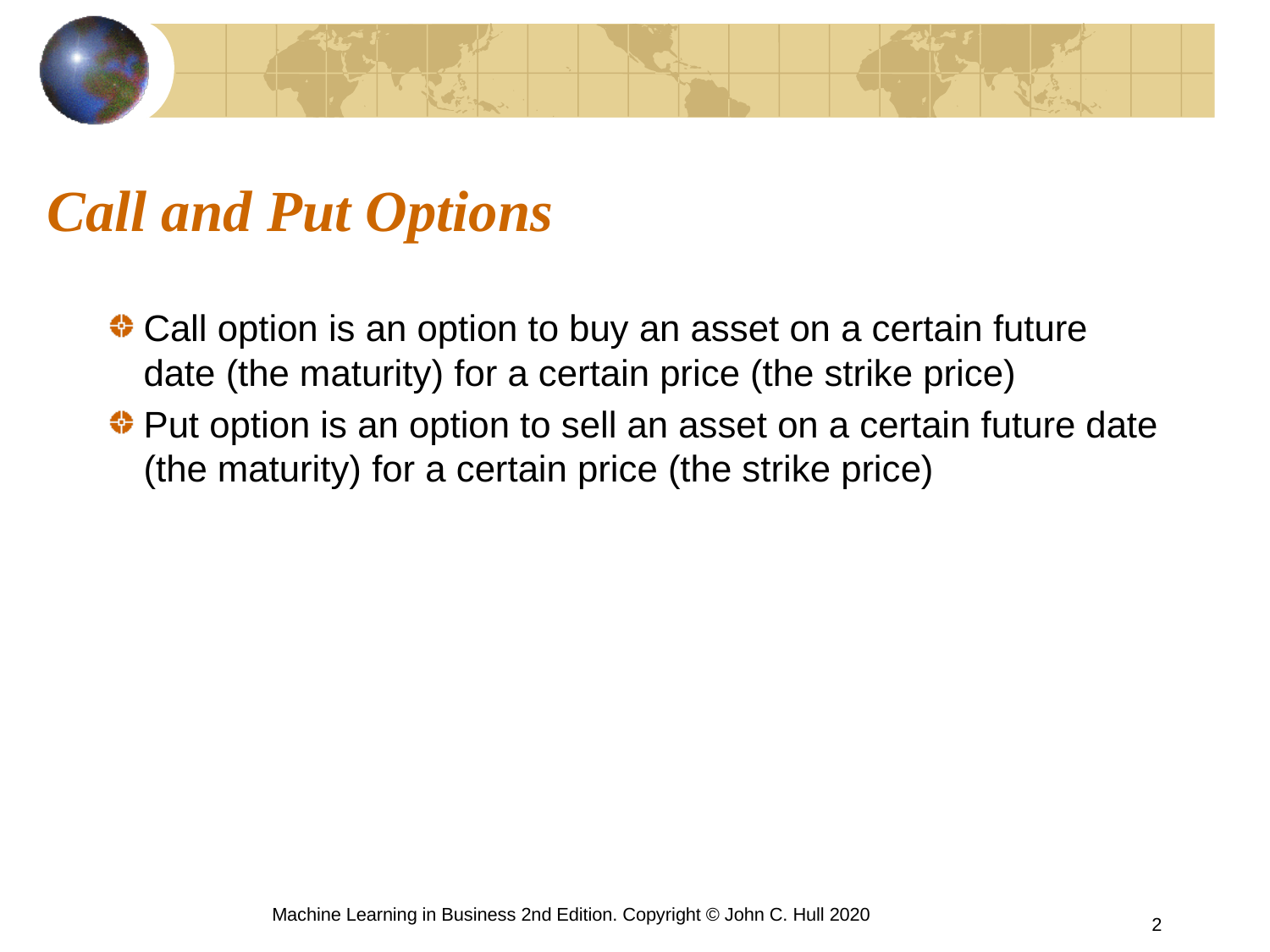

# Call and Put Options
Call option is an option to buy an asset on a certain future date (the maturity) for a certain price (the strike price)
Put option is an option to sell an asset on a certain future date (the maturity) for a certain price (the strike price)

Machine Learning in Business 2nd Edition. Copyright © John C. Hull 2020
2